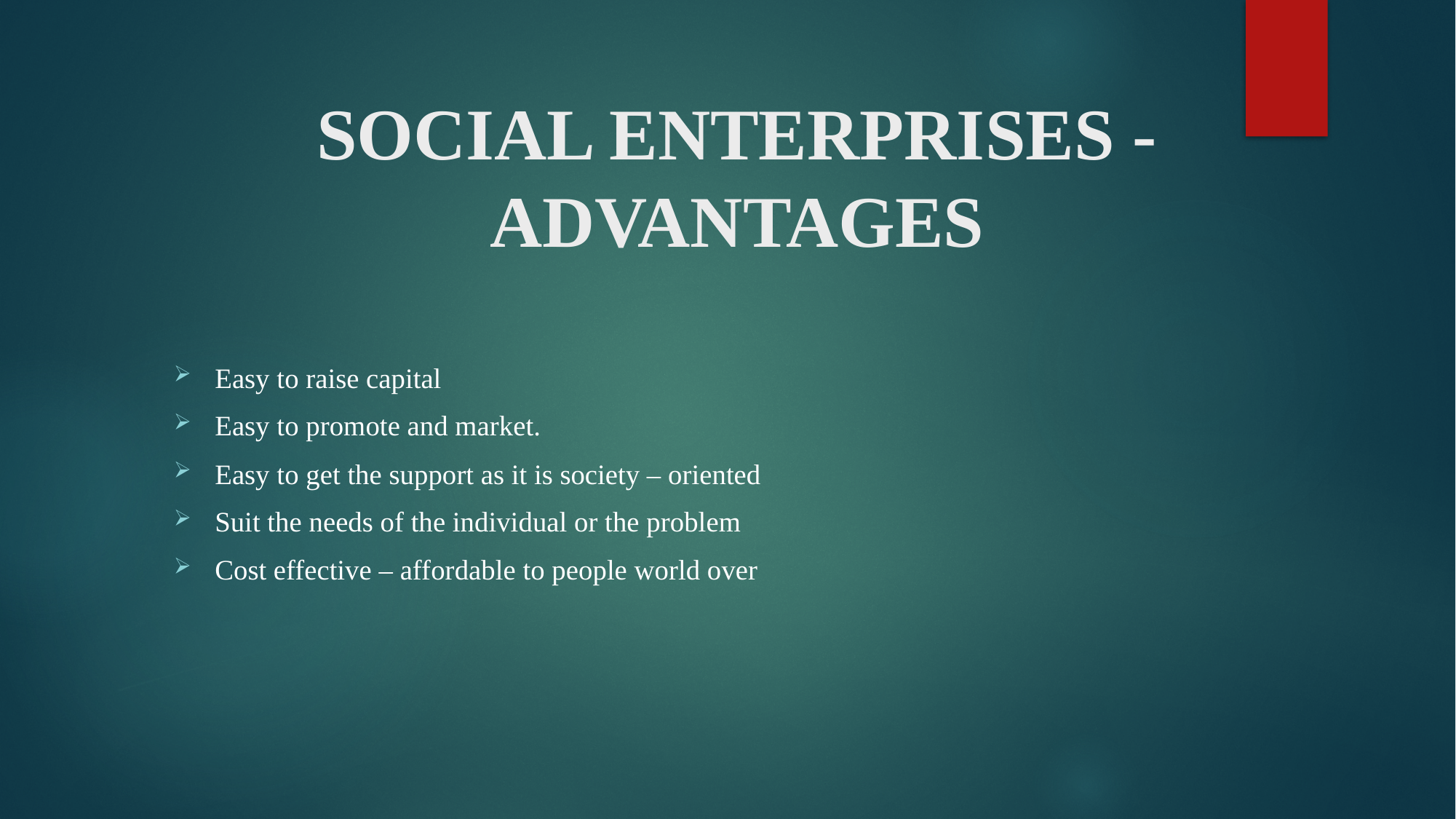

# SOCIAL ENTERPRISES - ADVANTAGES

Easy to raise capital
Easy to promote and market.
Easy to get the support as it is society – oriented
Suit the needs of the individual or the problem
Cost effective – affordable to people world over